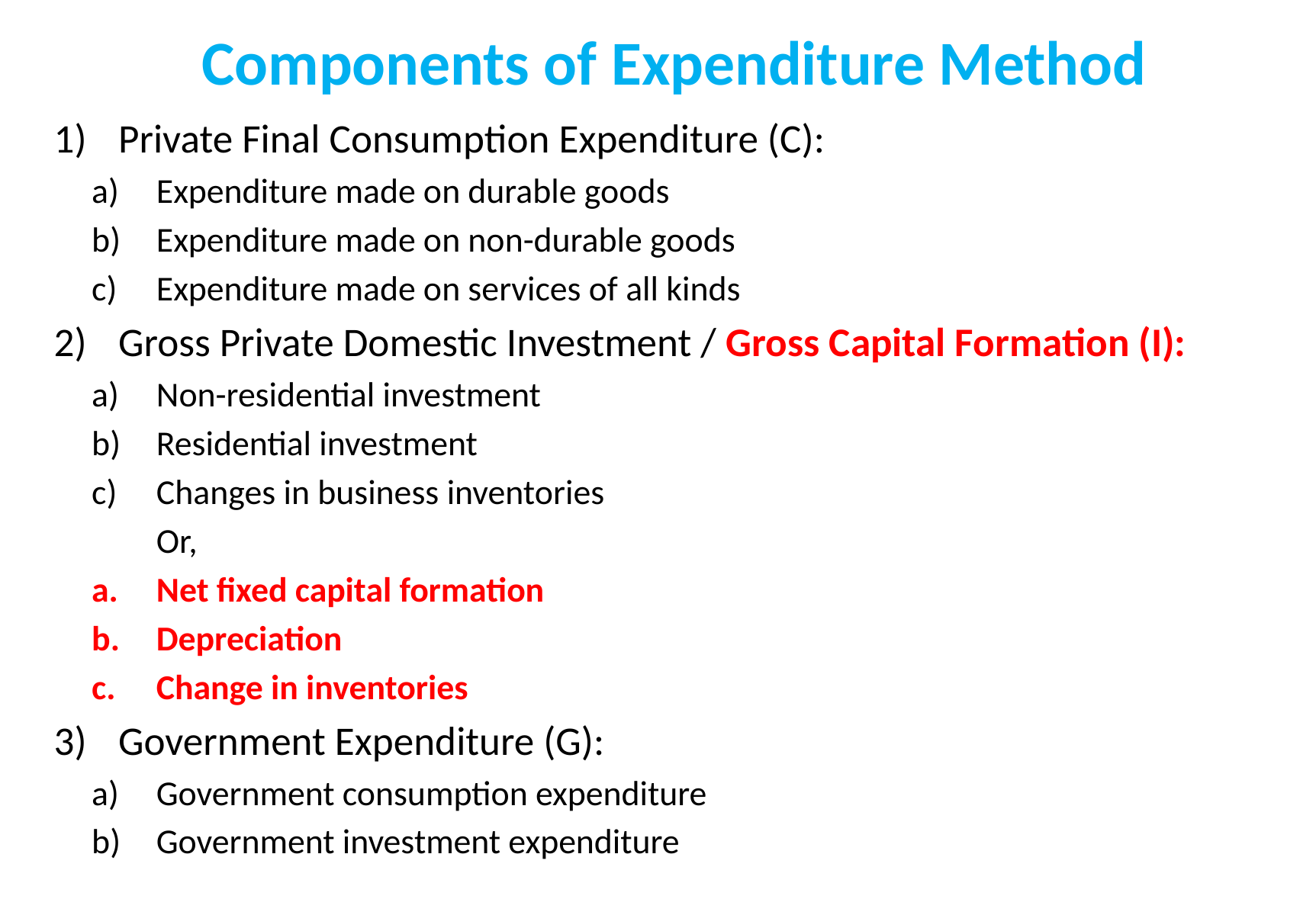

# Components of Expenditure Method
Private Final Consumption Expenditure (C):
Expenditure made on durable goods
Expenditure made on non-durable goods
Expenditure made on services of all kinds
Gross Private Domestic Investment / Gross Capital Formation (I):
Non-residential investment
Residential investment
Changes in business inventories
			Or,
Net fixed capital formation
Depreciation
Change in inventories
Government Expenditure (G):
Government consumption expenditure
Government investment expenditure